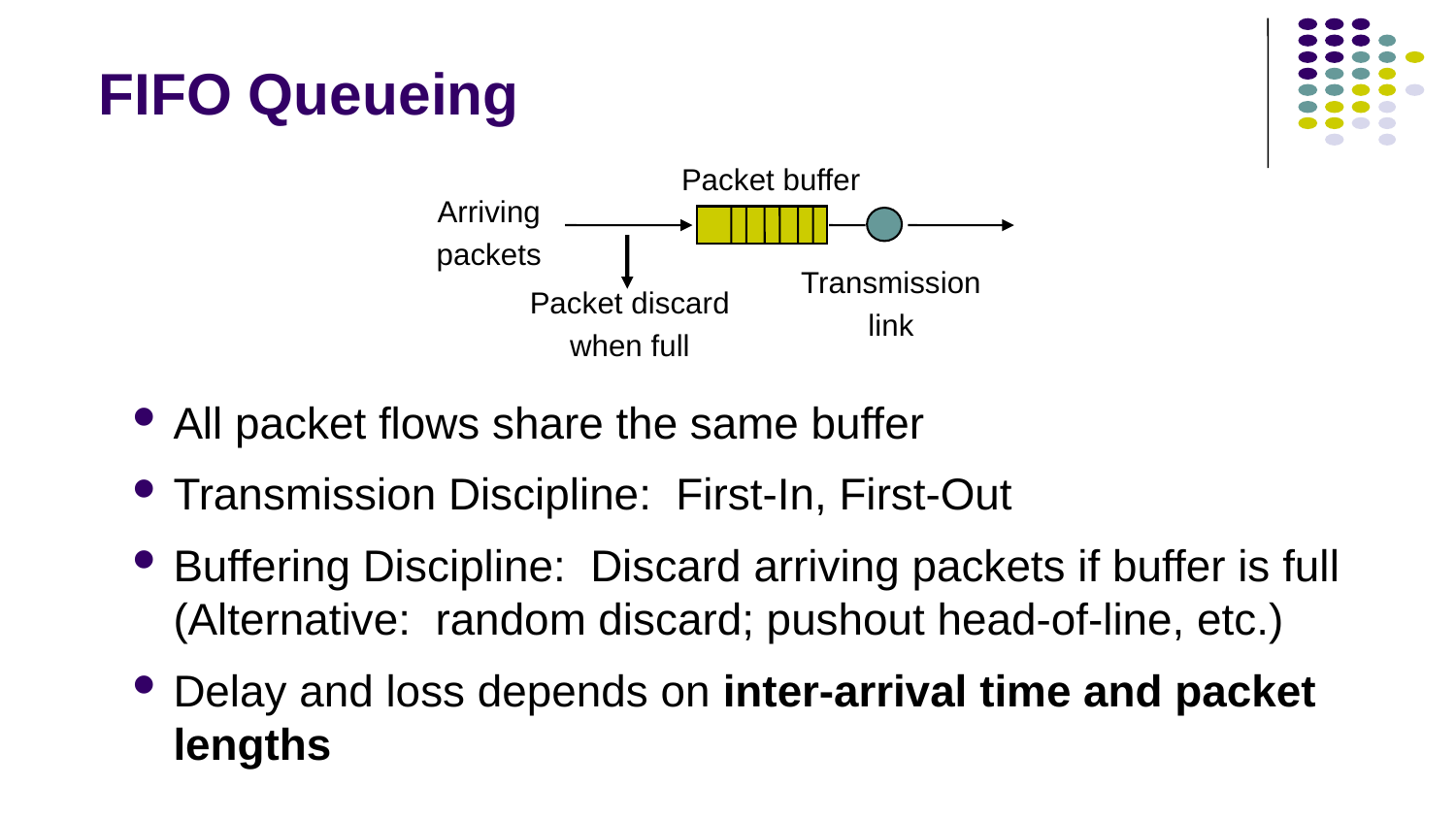

# FIFO Queueing
Packet buffer
Arriving
packets

Transmission
link
Packet discard
when full
All packet flows share the same buffer
Transmission Discipline:  First-In, First-Out
Buffering Discipline:  Discard arriving packets if buffer is full (Alternative:  random discard; pushout head-of-line, etc.)
Delay and loss depends on inter-arrival time and packet lengths